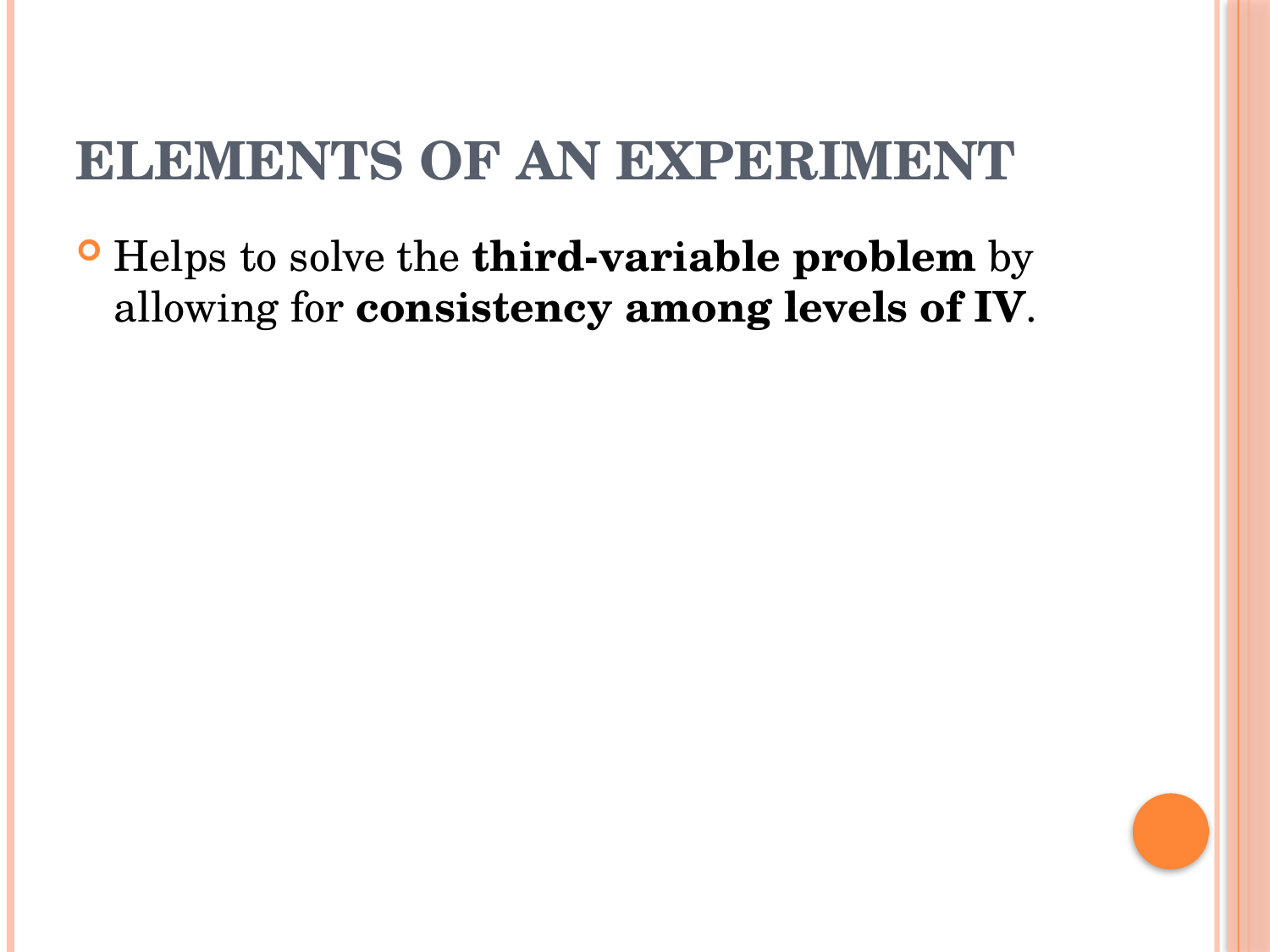

# Elements of an experiment
Helps to solve the third-variable problem by allowing for consistency among levels of IV.